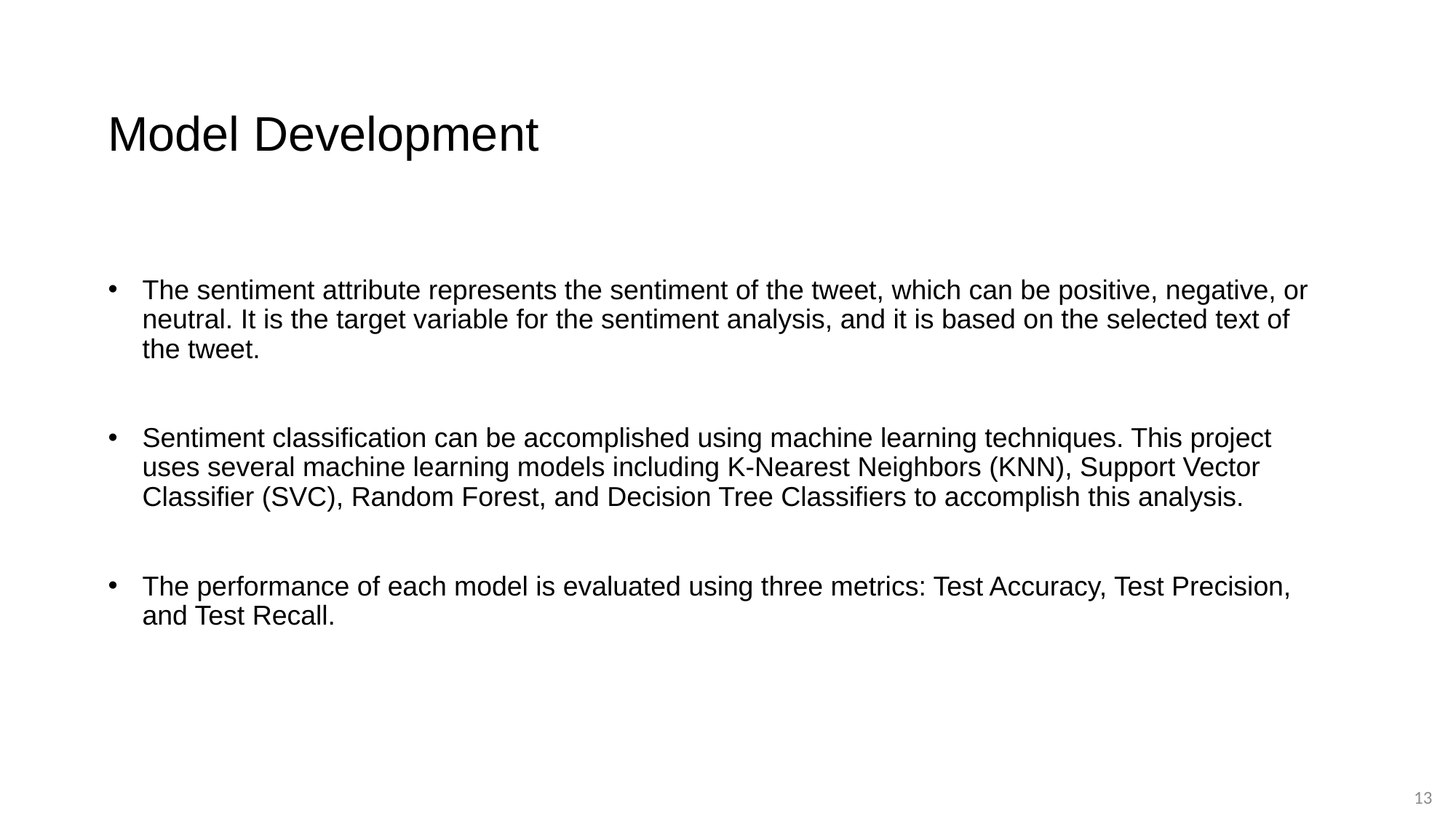

# Model Development
The sentiment attribute represents the sentiment of the tweet, which can be positive, negative, or neutral. It is the target variable for the sentiment analysis, and it is based on the selected text of the tweet.

Sentiment classification can be accomplished using machine learning techniques. This project uses several machine learning models including K-Nearest Neighbors (KNN), Support Vector Classifier (SVC), Random Forest, and Decision Tree Classifiers to accomplish this analysis.

The performance of each model is evaluated using three metrics: Test Accuracy, Test Precision, and Test Recall.

13